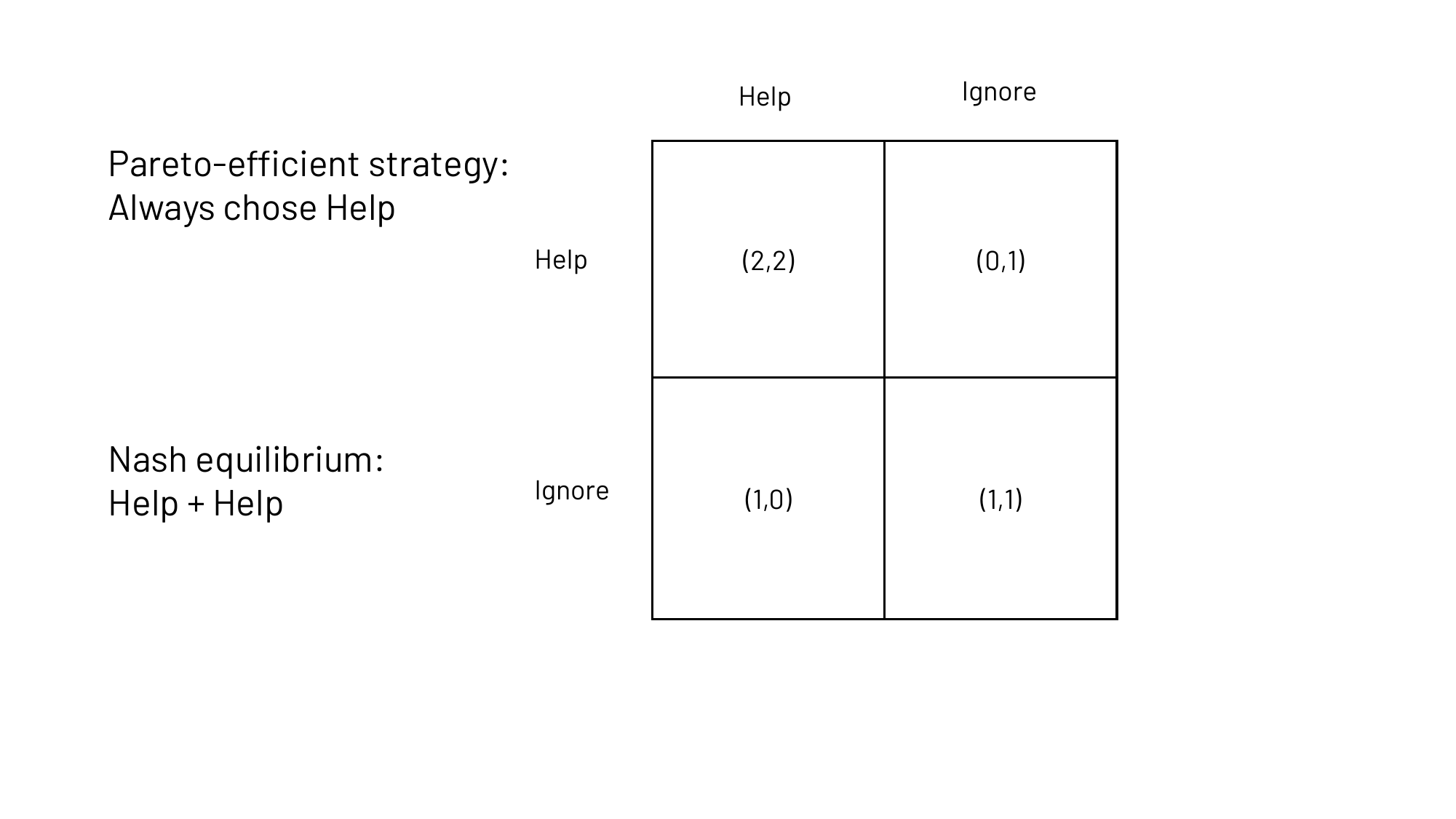

Ignore
Help
Pareto-efficient strategy:
Always chose Help
(2,2)
(0,1)
Help
(1,0)
(1,1)
Nash equilibrium: Help + Help
Ignore